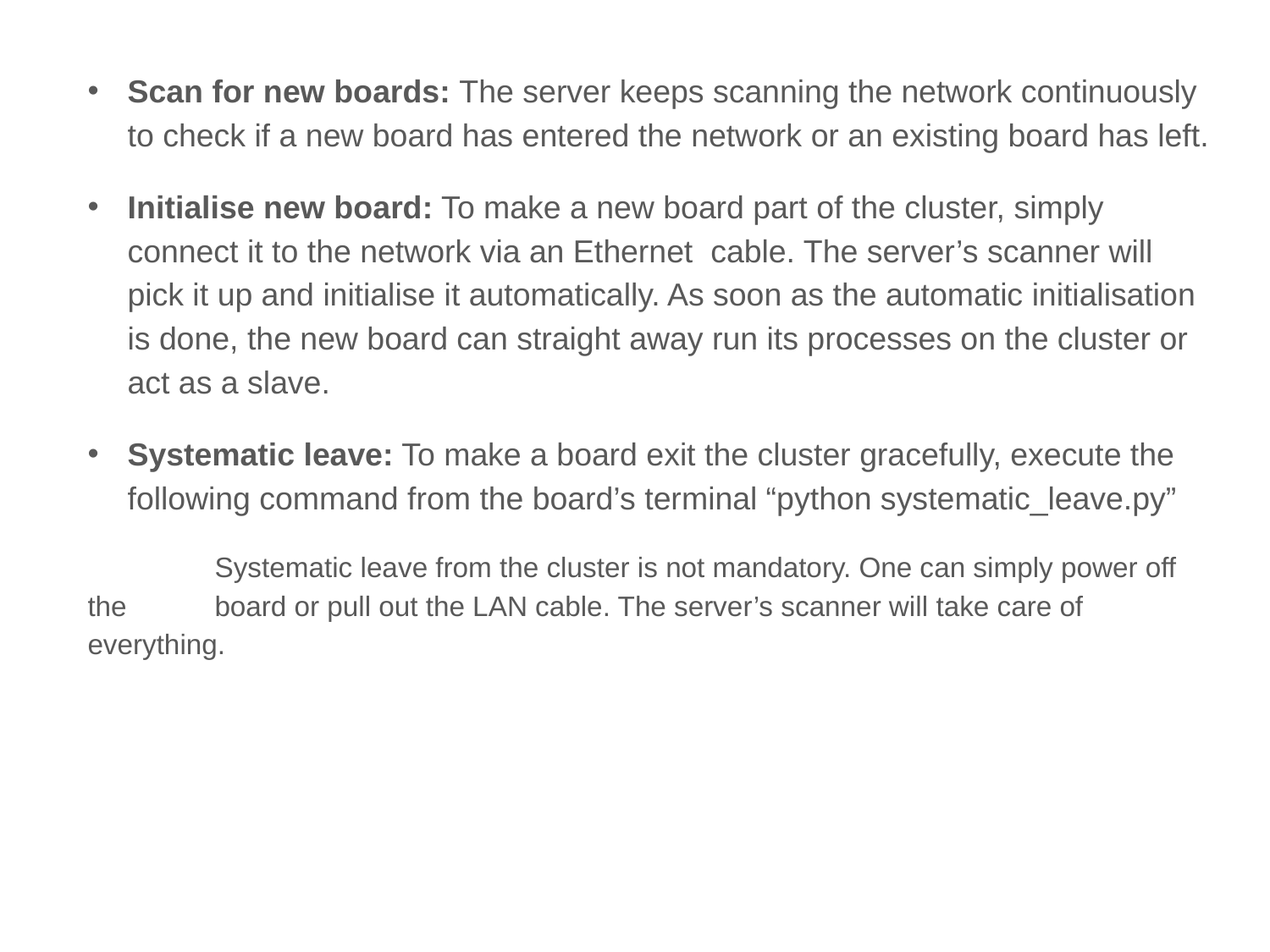

Scan for new boards: The server keeps scanning the network continuously to check if a new board has entered the network or an existing board has left.
Initialise new board: To make a new board part of the cluster, simply connect it to the network via an Ethernet  cable. The server’s scanner will pick it up and initialise it automatically. As soon as the automatic initialisation is done, the new board can straight away run its processes on the cluster or act as a slave.
Systematic leave: To make a board exit the cluster gracefully, execute the following command from the board’s terminal “python systematic_leave.py”
	Systematic leave from the cluster is not mandatory. One can simply power off the 	board or pull out the LAN cable. The server’s scanner will take care of everything.